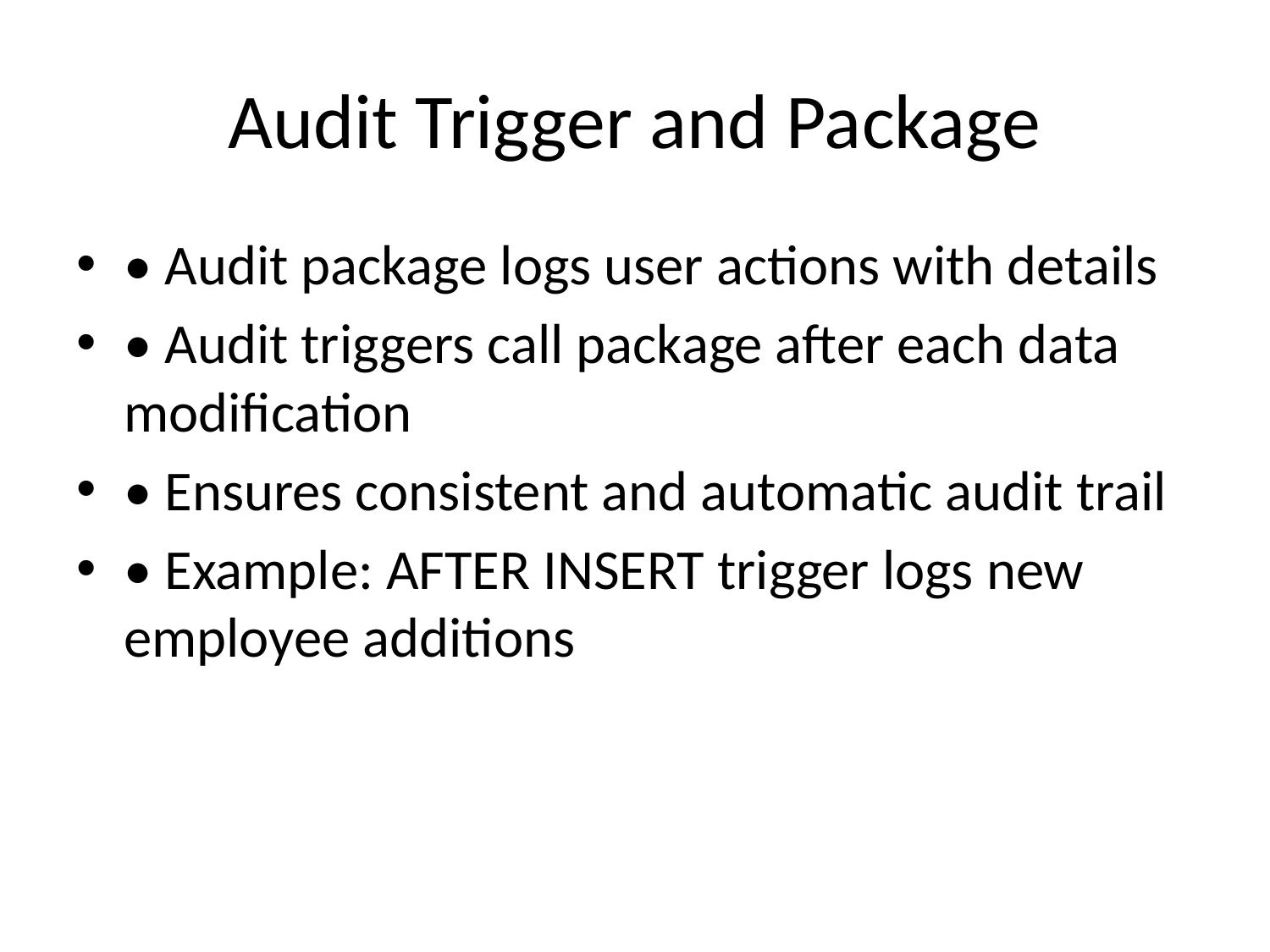

# Audit Trigger and Package
• Audit package logs user actions with details
• Audit triggers call package after each data modification
• Ensures consistent and automatic audit trail
• Example: AFTER INSERT trigger logs new employee additions